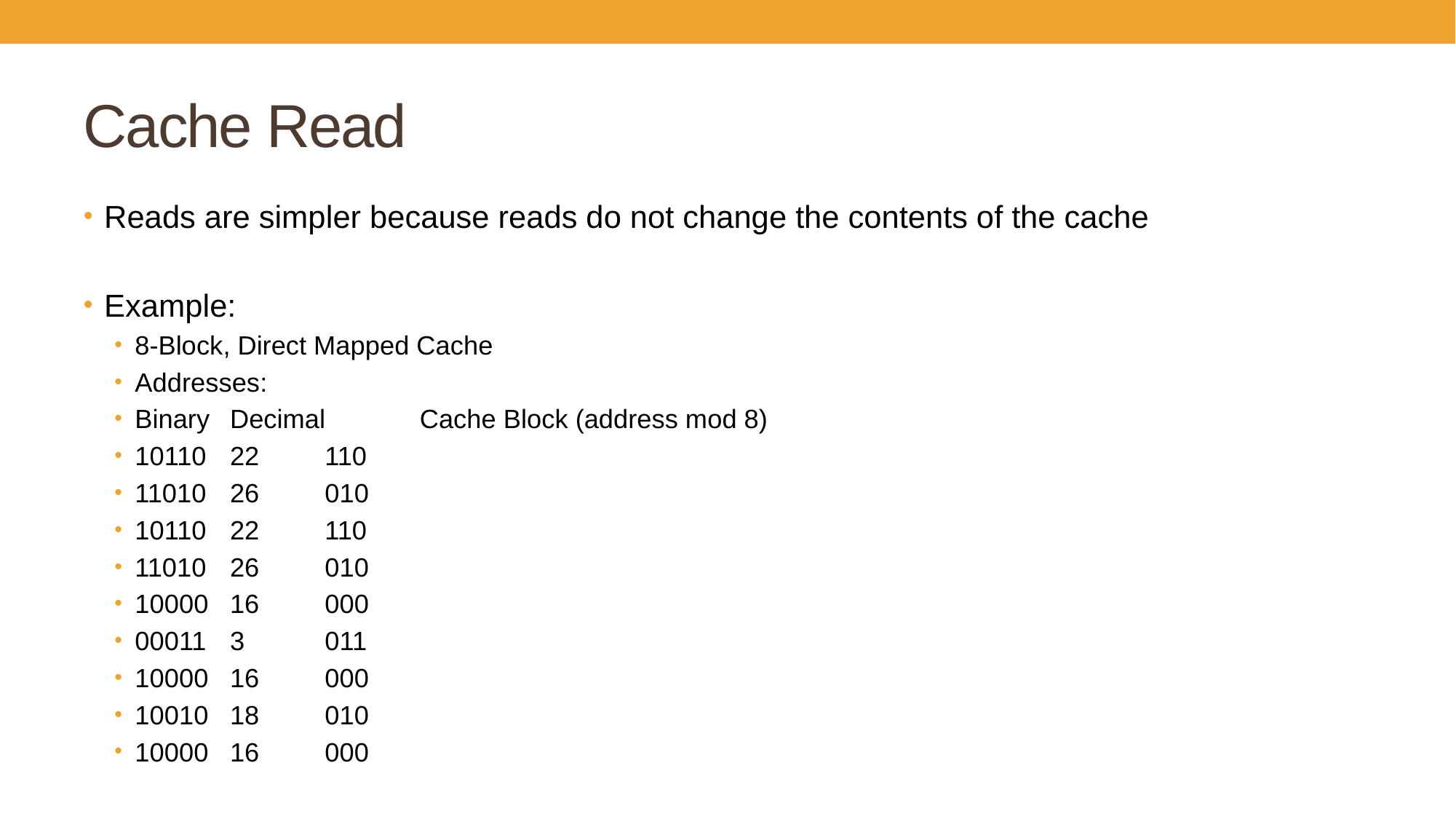

# Cache Read
Reads are simpler because reads do not change the contents of the cache

Example:
8-Block, Direct Mapped Cache
Addresses:
Binary	Decimal		Cache Block (address mod 8)
10110	22		110
11010	26		010
10110	22		110
11010	26		010
10000	16		000
00011	3		011
10000	16		000
10010	18		010
10000	16		000